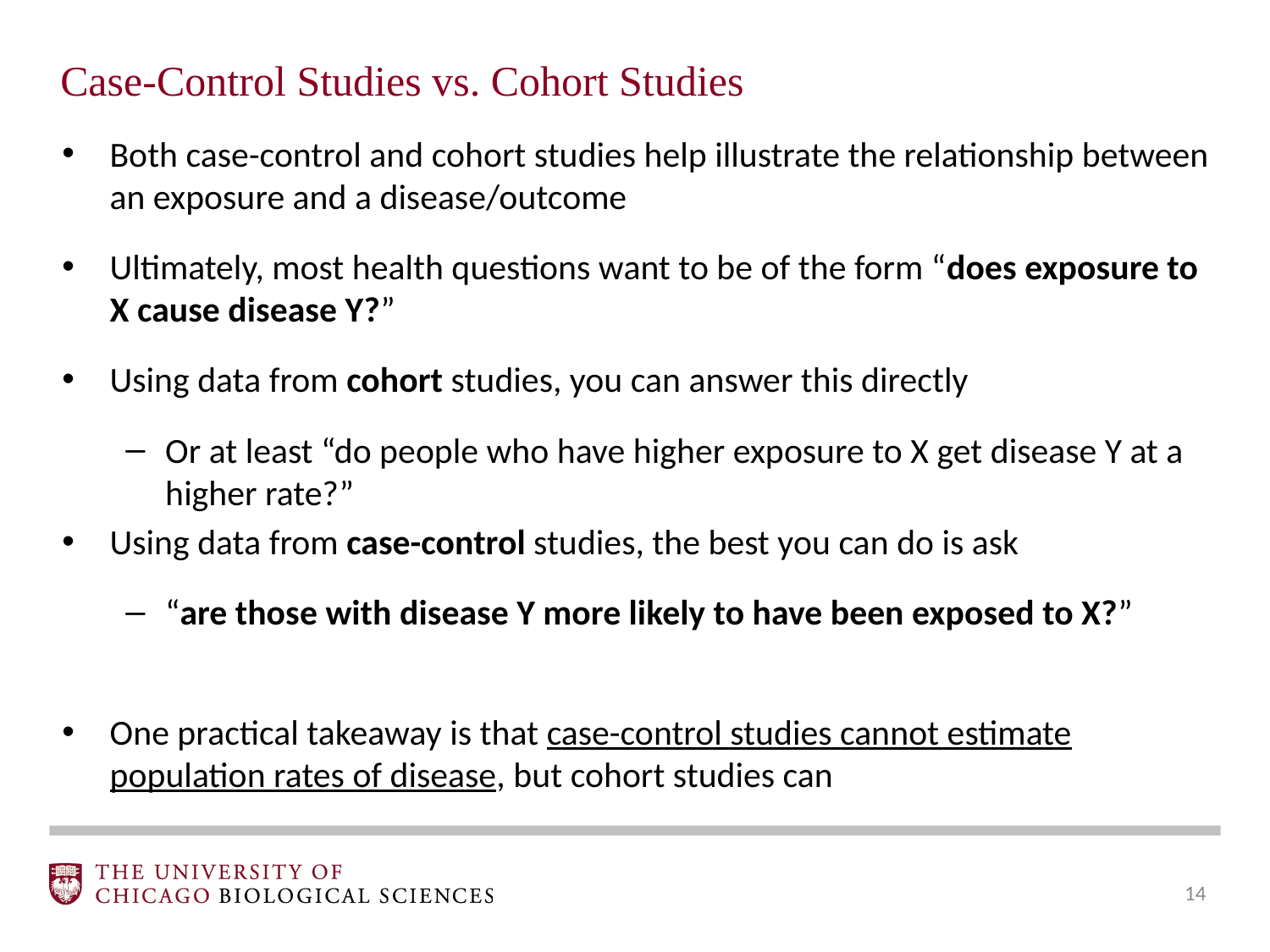

Case-Control Studies vs. Cohort Studies
Both case-control and cohort studies help illustrate the relationship between an exposure and a disease/outcome
Ultimately, most health questions want to be of the form “does exposure to X cause disease Y?”
Using data from cohort studies, you can answer this directly
Or at least “do people who have higher exposure to X get disease Y at a higher rate?”
Using data from case-control studies, the best you can do is ask
“are those with disease Y more likely to have been exposed to X?”

One practical takeaway is that case-control studies cannot estimate population rates of disease, but cohort studies can

14